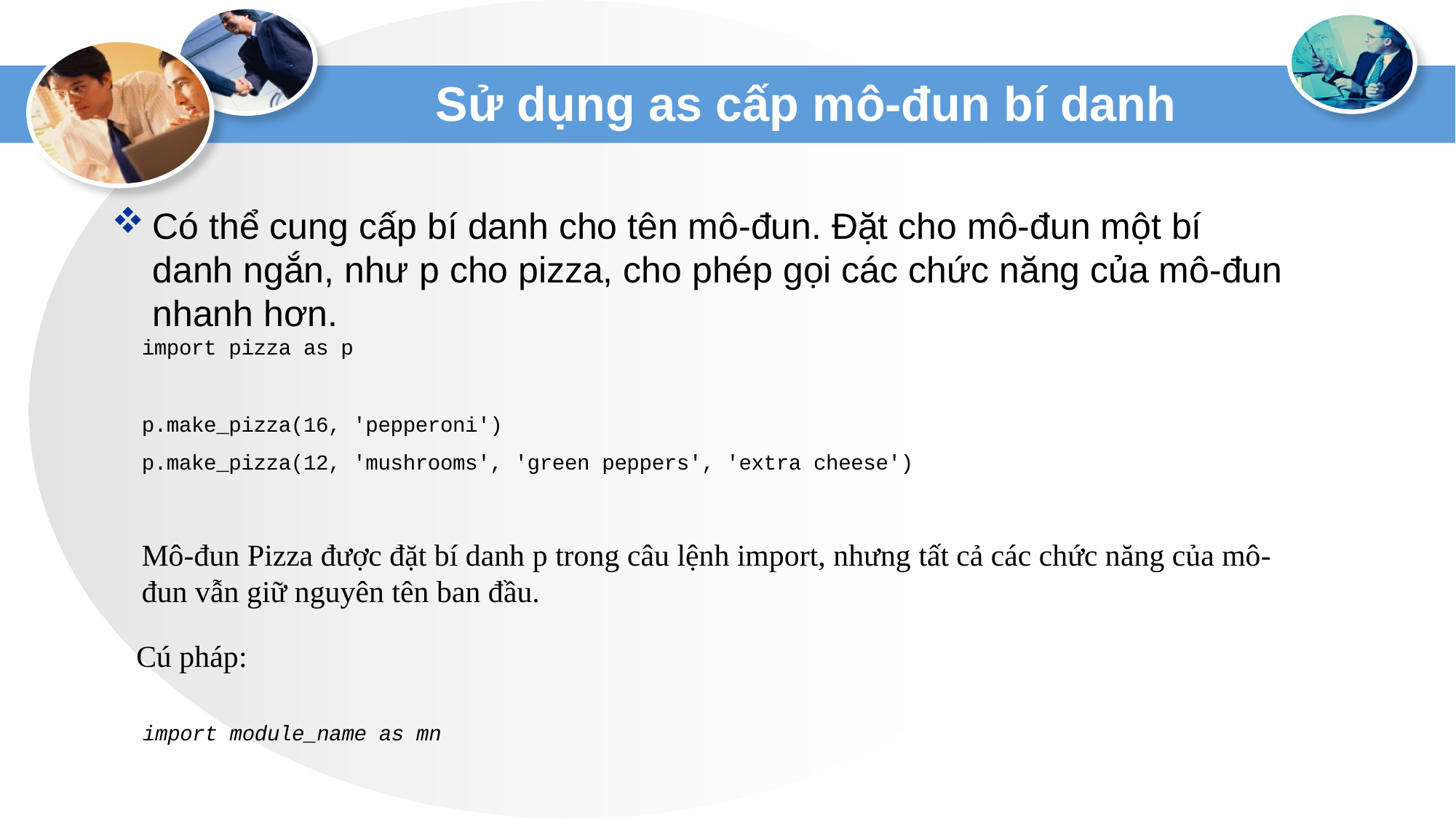

# Sử dụng as cấp mô-đun bí danh
Có thể cung cấp bí danh cho tên mô-đun. Đặt cho mô-đun một bí danh ngắn, như p cho pizza, cho phép gọi các chức năng của mô-đun nhanh hơn.
import pizza as p

p.make_pizza(16, 'pepperoni')
p.make_pizza(12, 'mushrooms', 'green peppers', 'extra cheese')
Mô-đun Pizza được đặt bí danh p trong câu lệnh import, nhưng tất cả các chức năng của mô-đun vẫn giữ nguyên tên ban đầu.
Cú pháp:
import module_name as mn